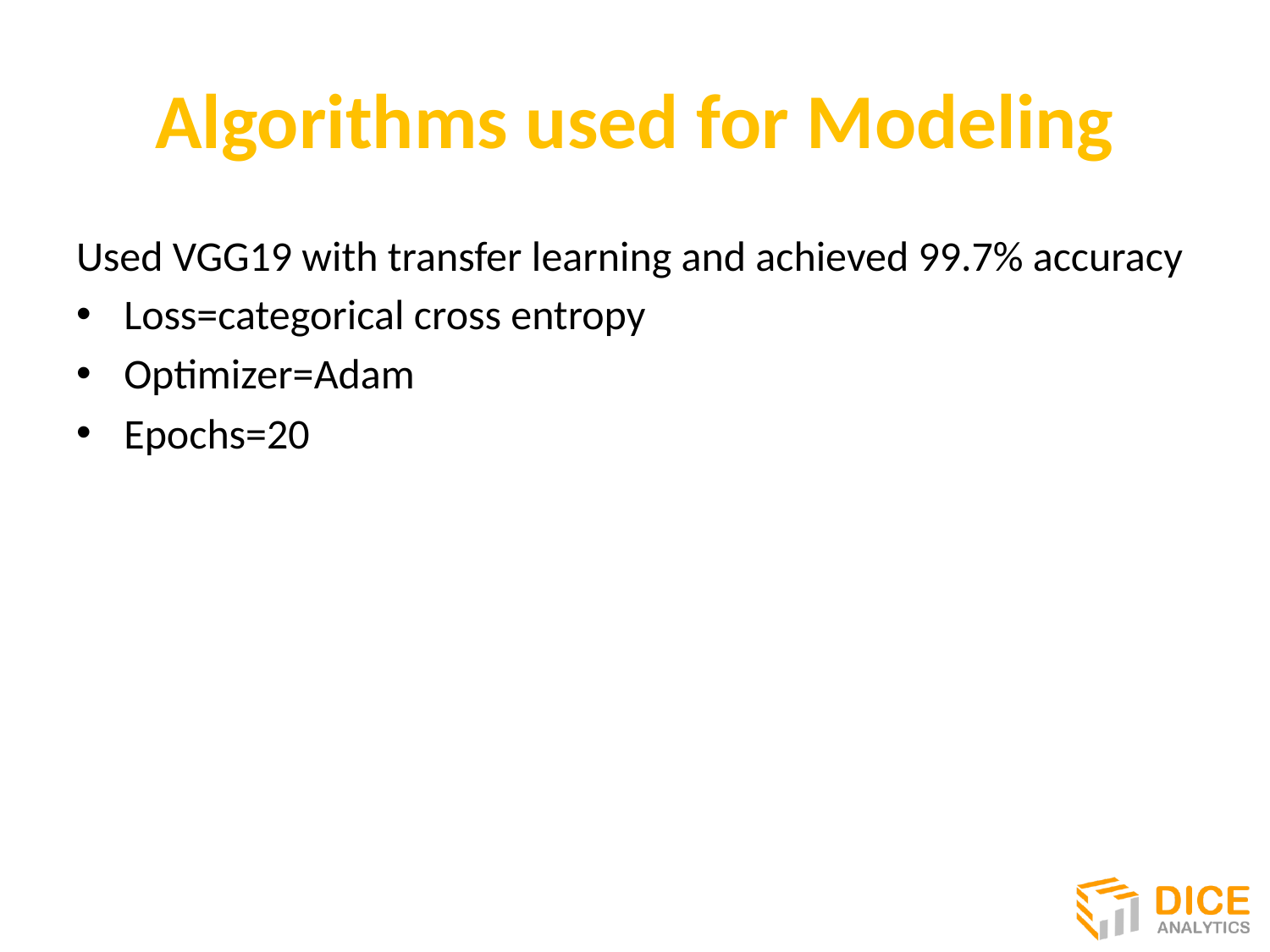

# Algorithms used for Modeling
Used VGG19 with transfer learning and achieved 99.7% accuracy
Loss=categorical cross entropy
Optimizer=Adam
Epochs=20